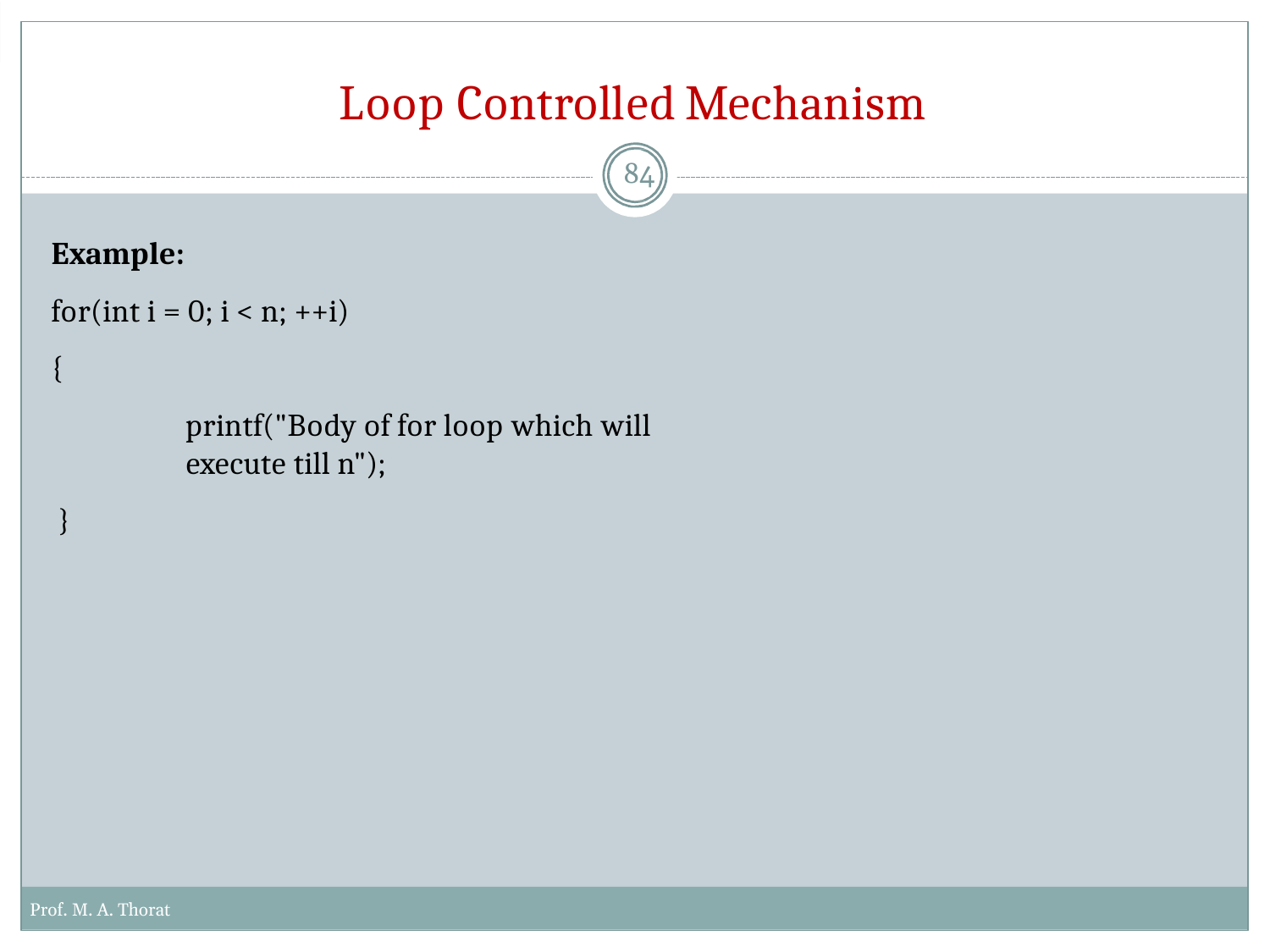

# Loop Controlled Mechanism
84

Example:
for(int i = 0; i < n; ++i)
{
printf("Body of for loop which will execute till n");
}
Prof. M. A. Thorat